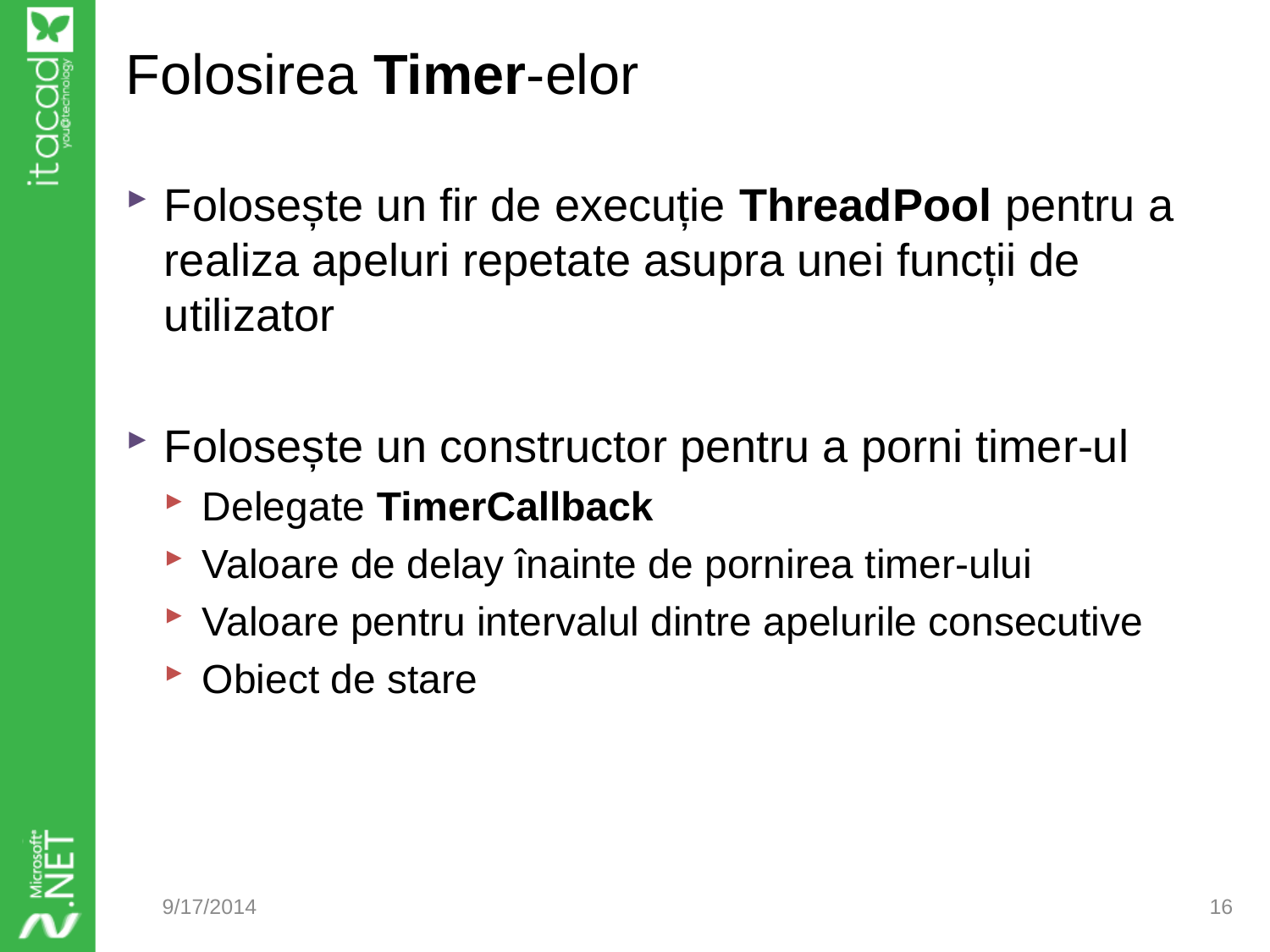

# Folosirea Timer-elor
Folosește un fir de execuție ThreadPool pentru a realiza apeluri repetate asupra unei funcții de utilizator

Folosește un constructor pentru a porni timer-ul
Delegate TimerCallback
Valoare de delay înainte de pornirea timer-ului
Valoare pentru intervalul dintre apelurile consecutive
Obiect de stare
9/17/2014
16